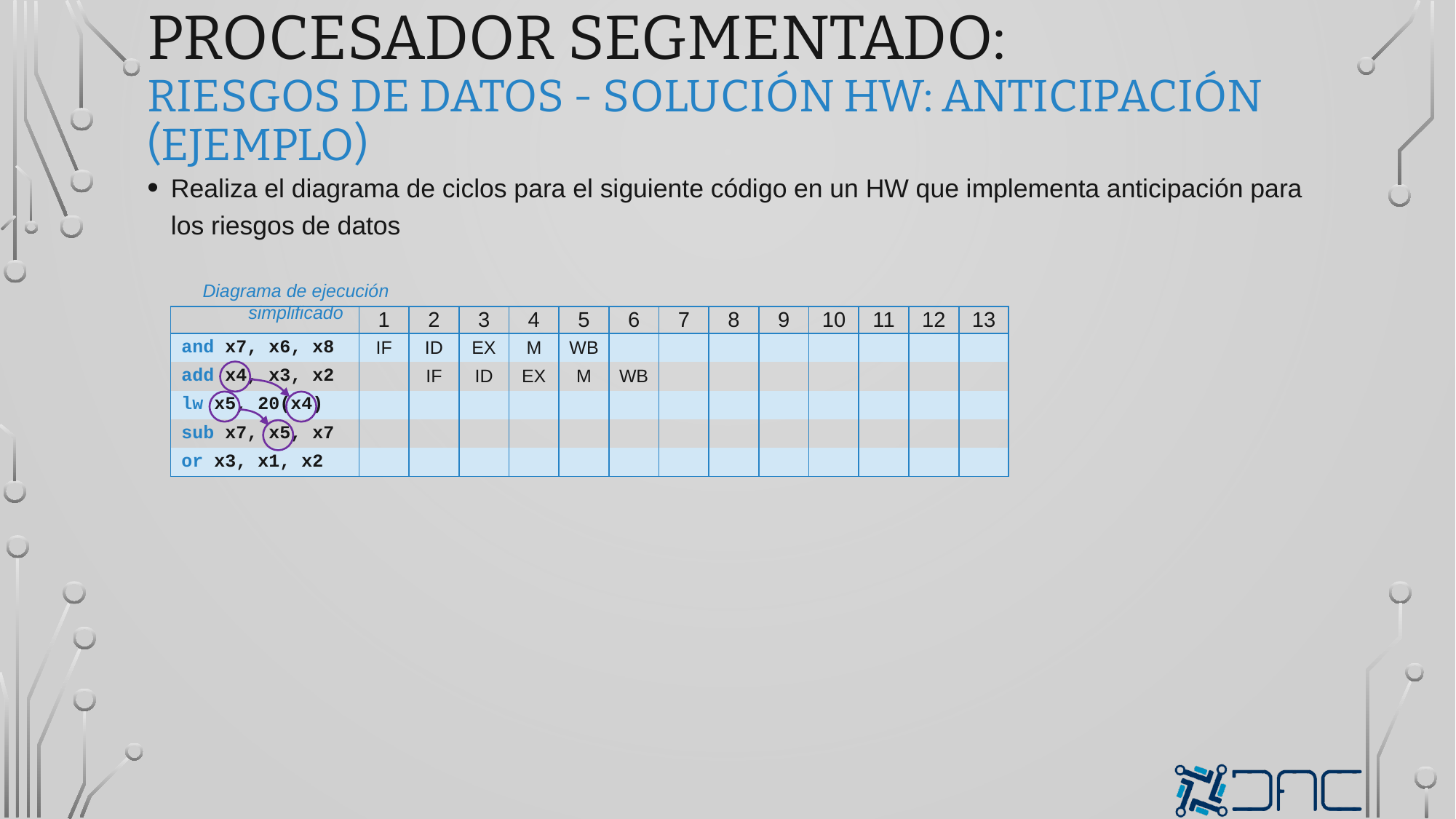

# procesador segmentado: Riesgos de datos - solución Hw: anticipación (ejemplo)
Realiza el diagrama de ciclos para el siguiente código en un HW que implementa anticipación para los riesgos de datos
Diagrama de ejecución simplificado
|  | 1 | 2 | 3 | 4 | 5 | 6 | 7 | 8 | 9 | 10 | 11 | 12 | 13 |
| --- | --- | --- | --- | --- | --- | --- | --- | --- | --- | --- | --- | --- | --- |
| and x7, x6, x8 | IF | ID | EX | M | WB |  |  |  |  |  |  |  |  |
| add x4, x3, x2 |  | IF | ID | EX | M | WB |  |  |  |  |  |  |  |
| lw x5, 20(x4) |  |  |  |  |  |  |  |  |  |  |  |  |  |
| sub x7, x5, x7 |  |  |  |  |  |  |  |  |  |  |  |  |  |
| or x3, x1, x2 |  |  |  |  |  |  |  |  |  |  |  |  |  |